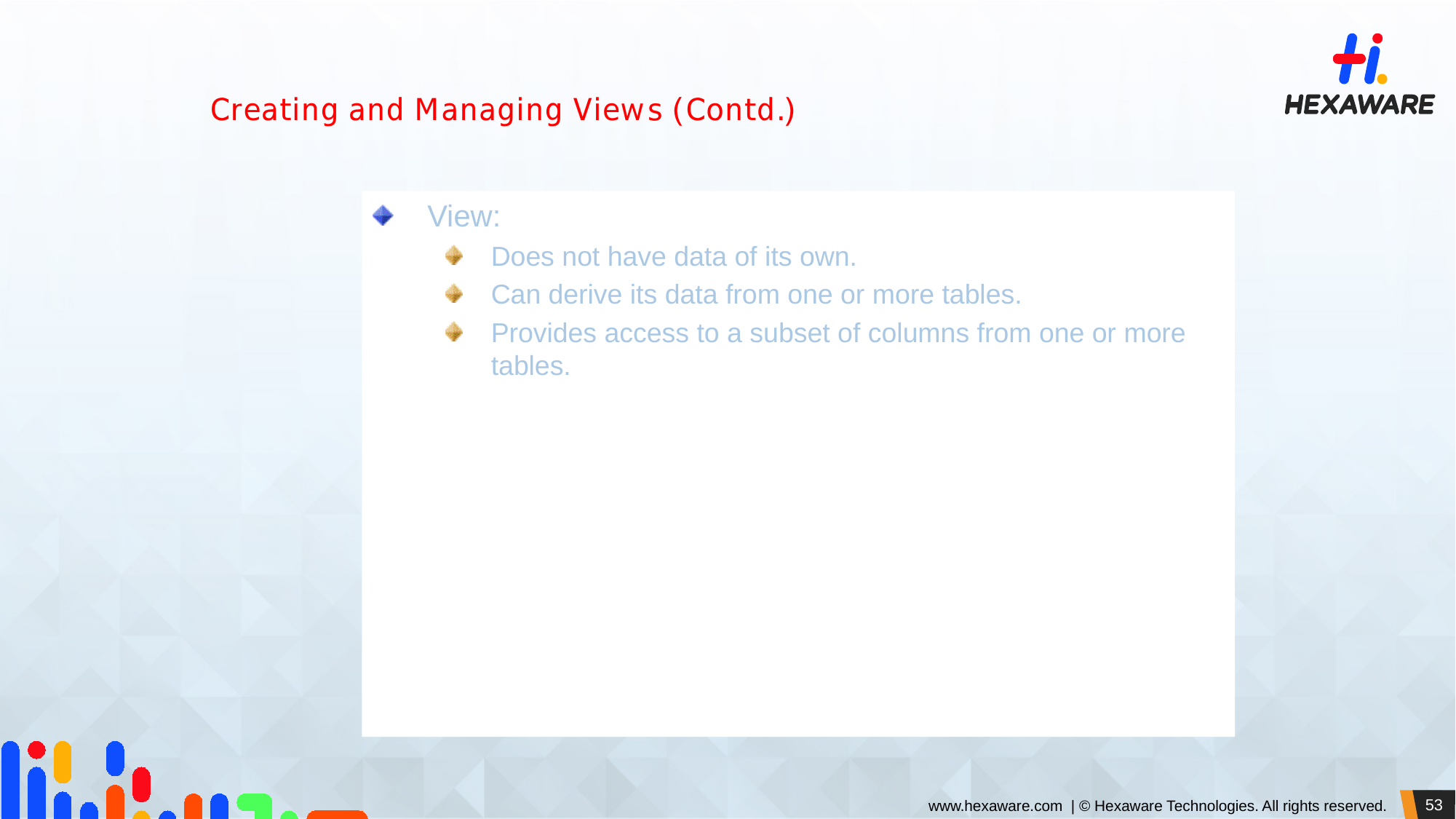

Creating and Managing Views (Contd.)
View:
Does not have data of its own.
Can derive its data from one or more tables.
Provides access to a subset of columns from one or more tables.